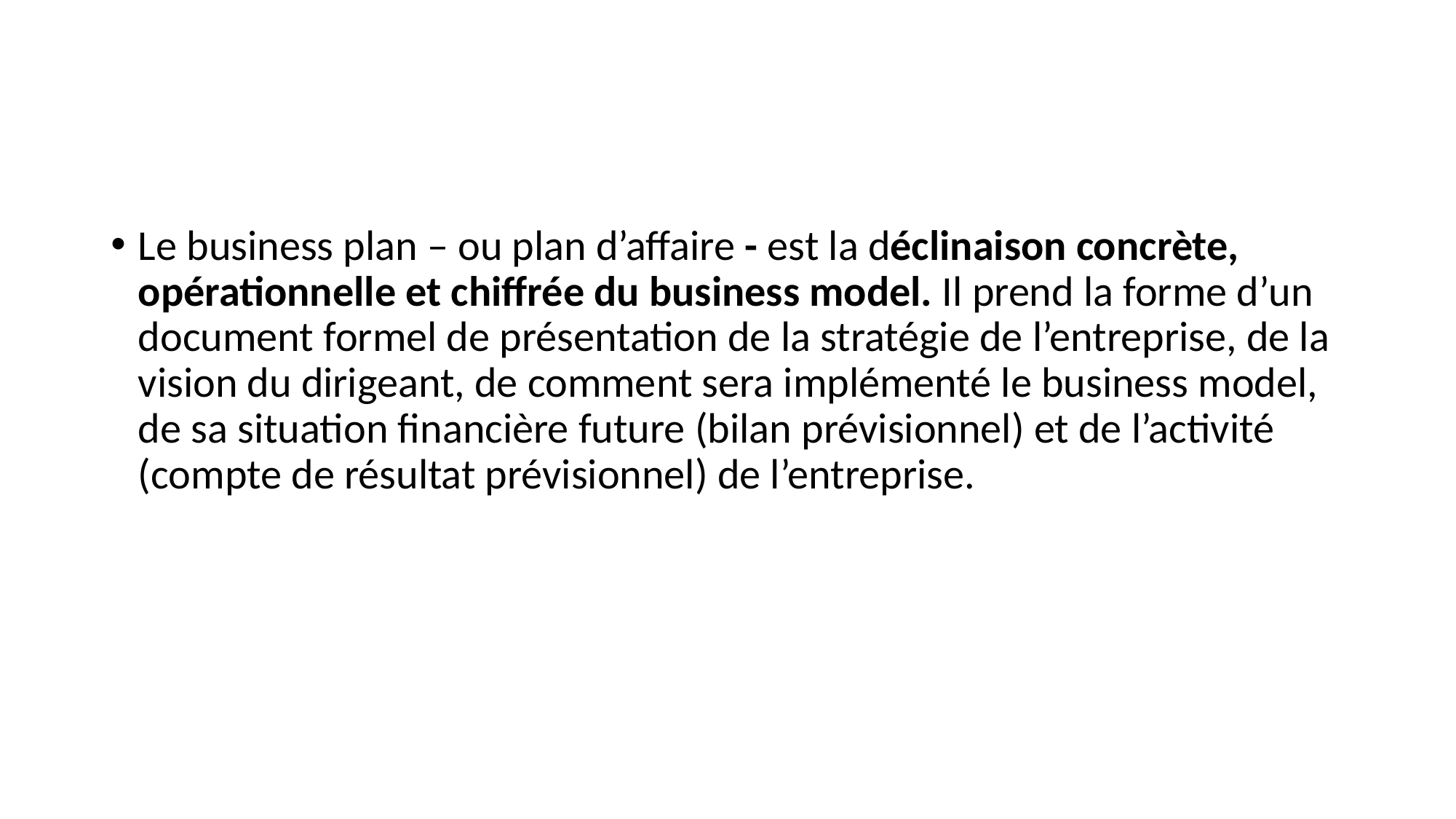

#
Le business plan – ou plan d’affaire - est la déclinaison concrète, opérationnelle et chiffrée du business model. Il prend la forme d’un document formel de présentation de la stratégie de l’entreprise, de la vision du dirigeant, de comment sera implémenté le business model, de sa situation financière future (bilan prévisionnel) et de l’activité (compte de résultat prévisionnel) de l’entreprise.